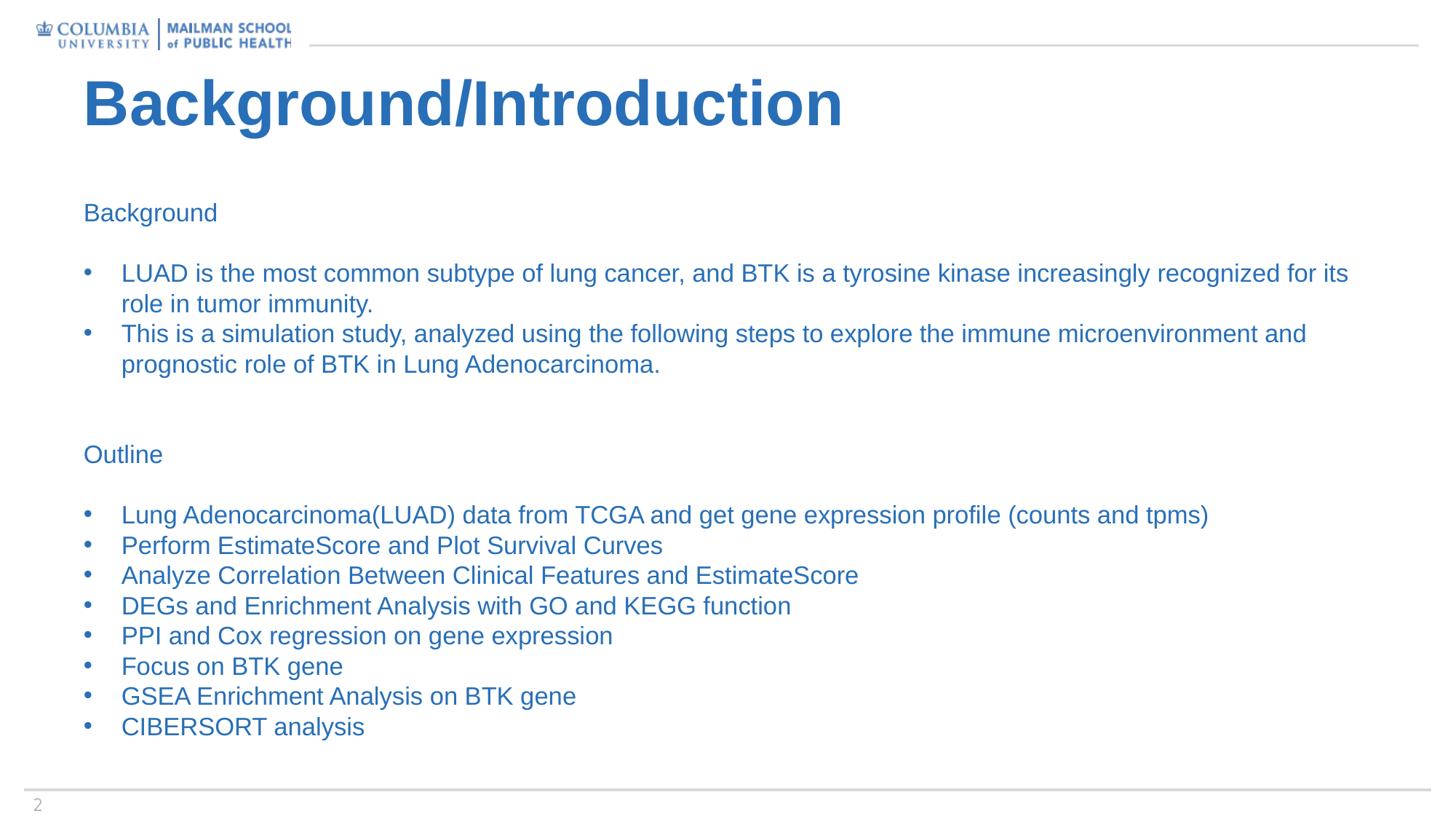

# Background/Introduction
Background

LUAD is the most common subtype of lung cancer, and BTK is a tyrosine kinase increasingly recognized for its role in tumor immunity.
This is a simulation study, analyzed using the following steps to explore the immune microenvironment and prognostic role of BTK in Lung Adenocarcinoma.

Outline

Lung Adenocarcinoma(LUAD) data from TCGA and get gene expression profile (counts and tpms)
Perform EstimateScore and Plot Survival Curves
Analyze Correlation Between Clinical Features and EstimateScore
DEGs and Enrichment Analysis with GO and KEGG function
PPI and Cox regression on gene expression
Focus on BTK gene
GSEA Enrichment Analysis on BTK gene
CIBERSORT analysis